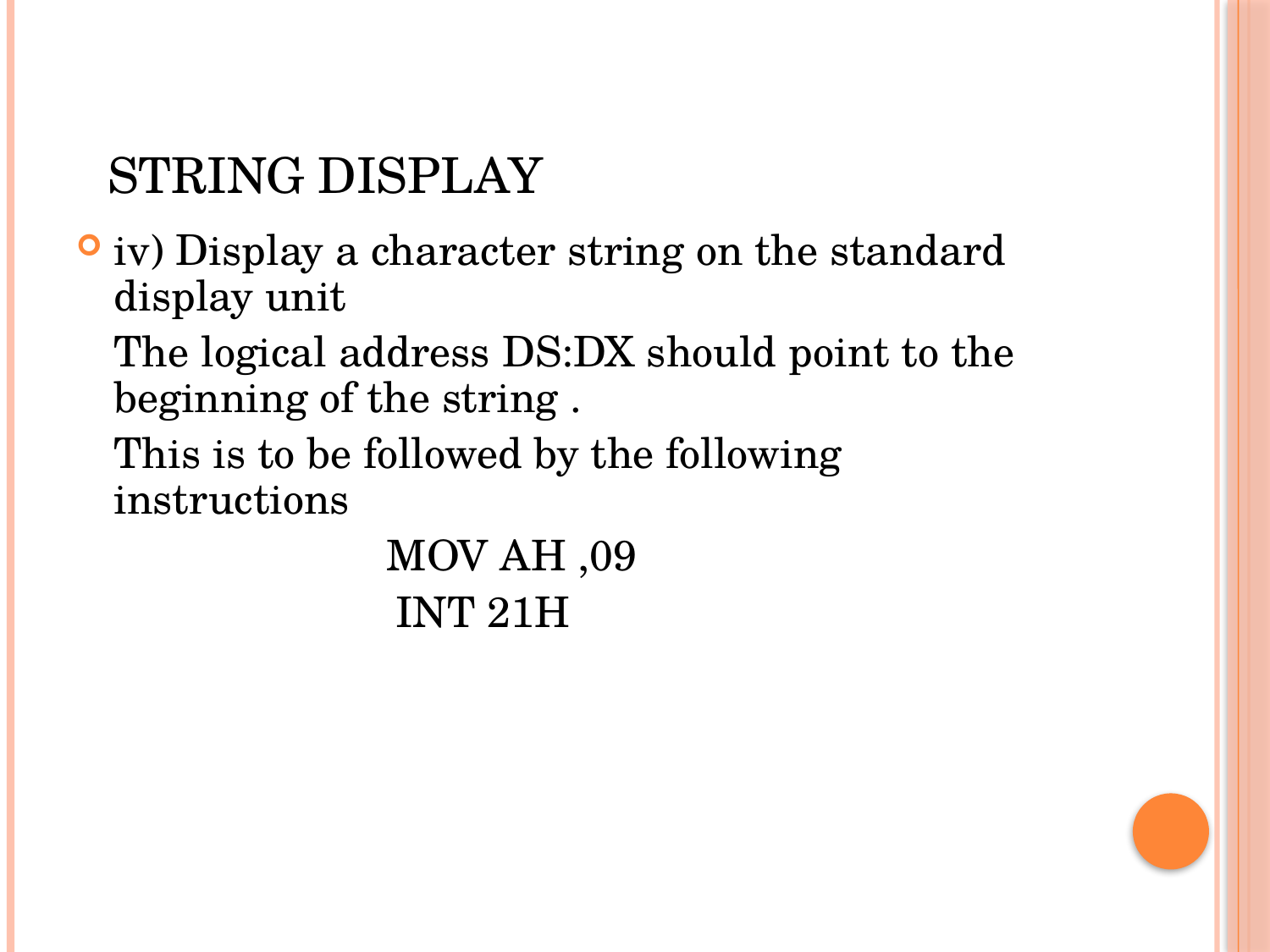

STRING DISPLAY
iv) Display a character string on the standard display unit
	The logical address DS:DX should point to the beginning of the string .
	This is to be followed by the following instructions
	                       MOV AH ,09
                           INT 21H